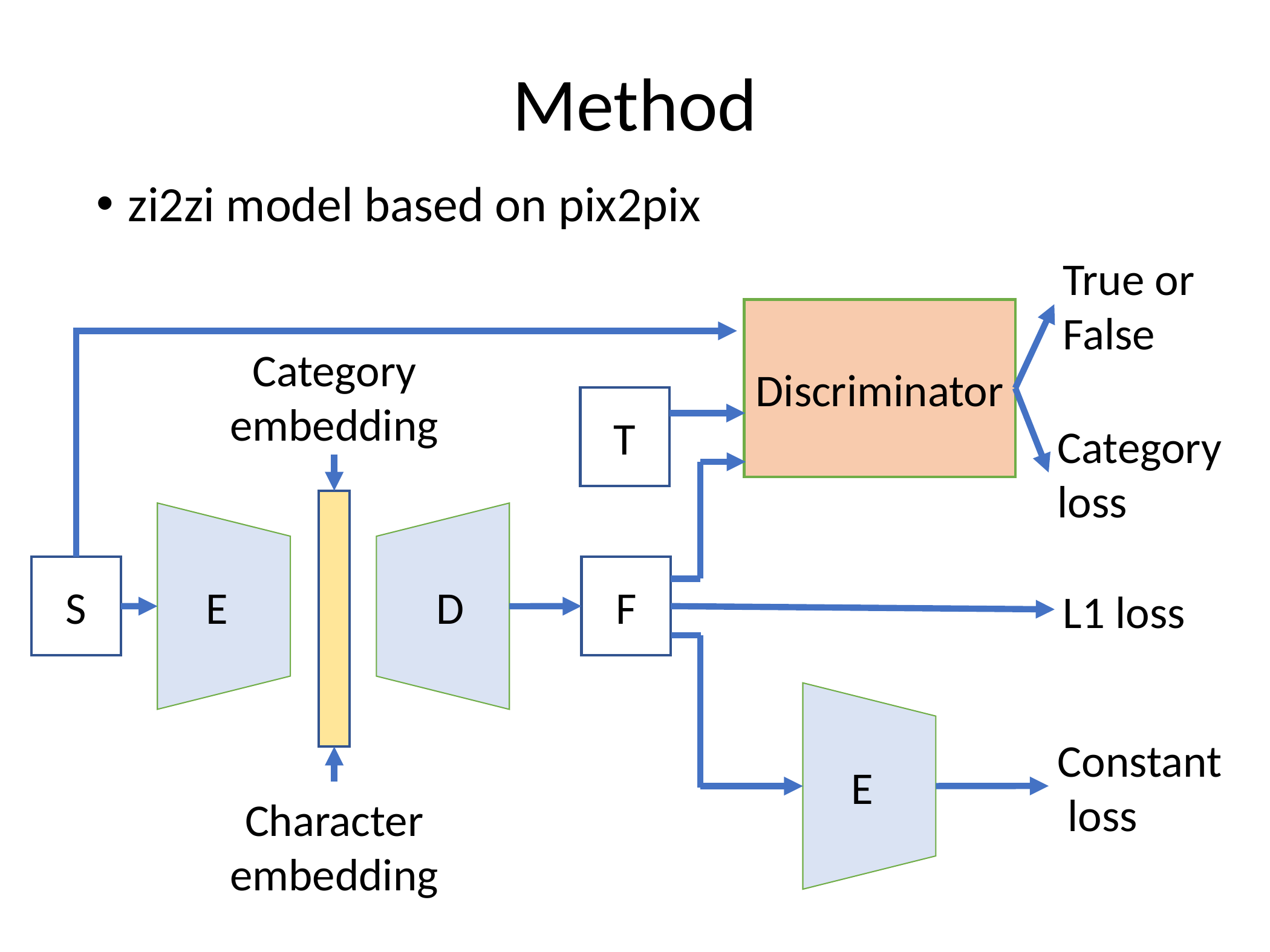

Method
zi2zi model based on pix2pix

True or False
Discriminator
Category
embedding
T
Category
loss

D
E
S
F
L1 loss
E
Constant
 loss
Character
embedding